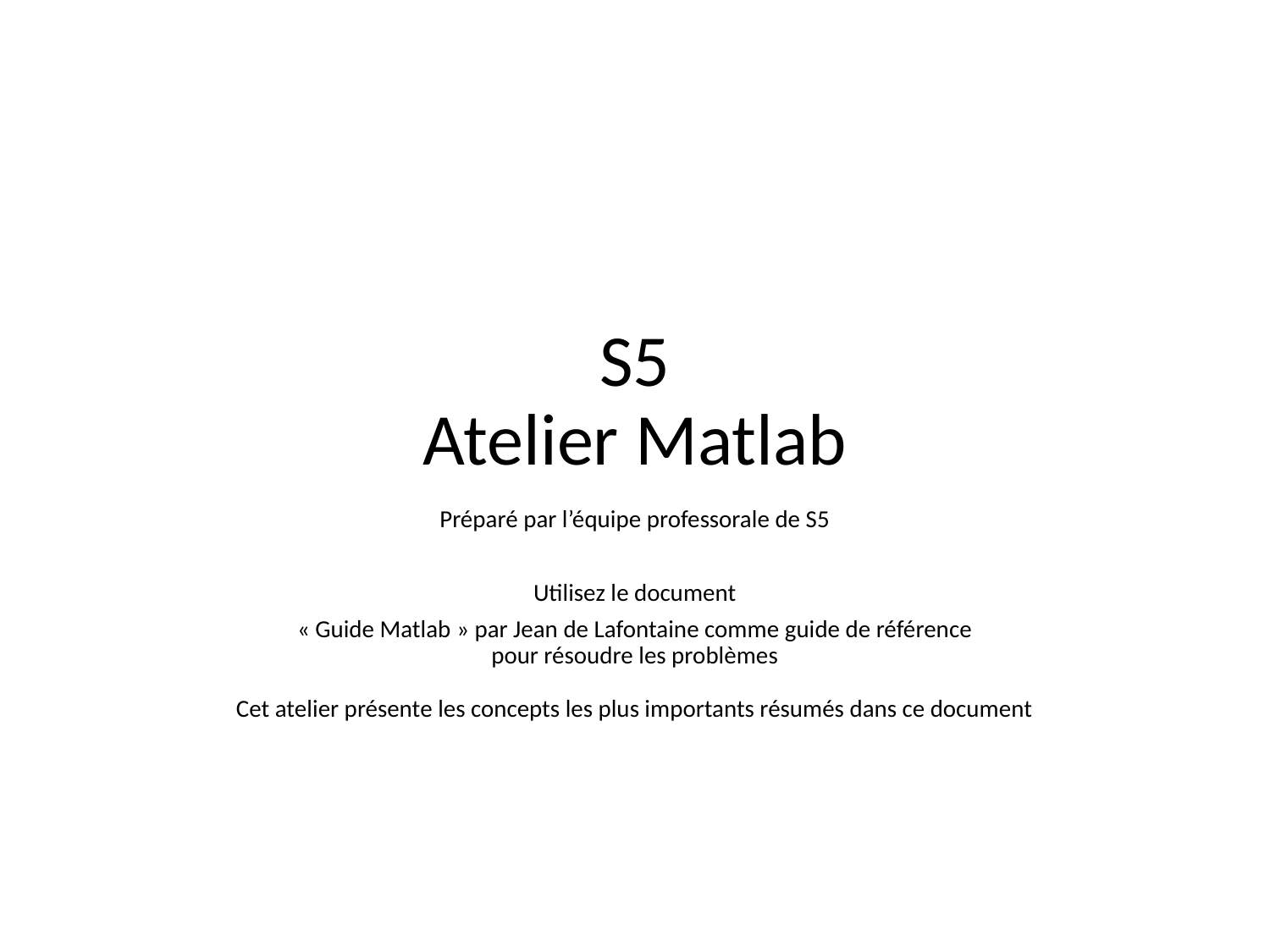

# S5 Atelier Matlab
Préparé par l’équipe professorale de S5

Utilisez le document
« Guide Matlab » par Jean de Lafontaine comme guide de référence
pour résoudre les problèmes
Cet atelier présente les concepts les plus importants résumés dans ce document